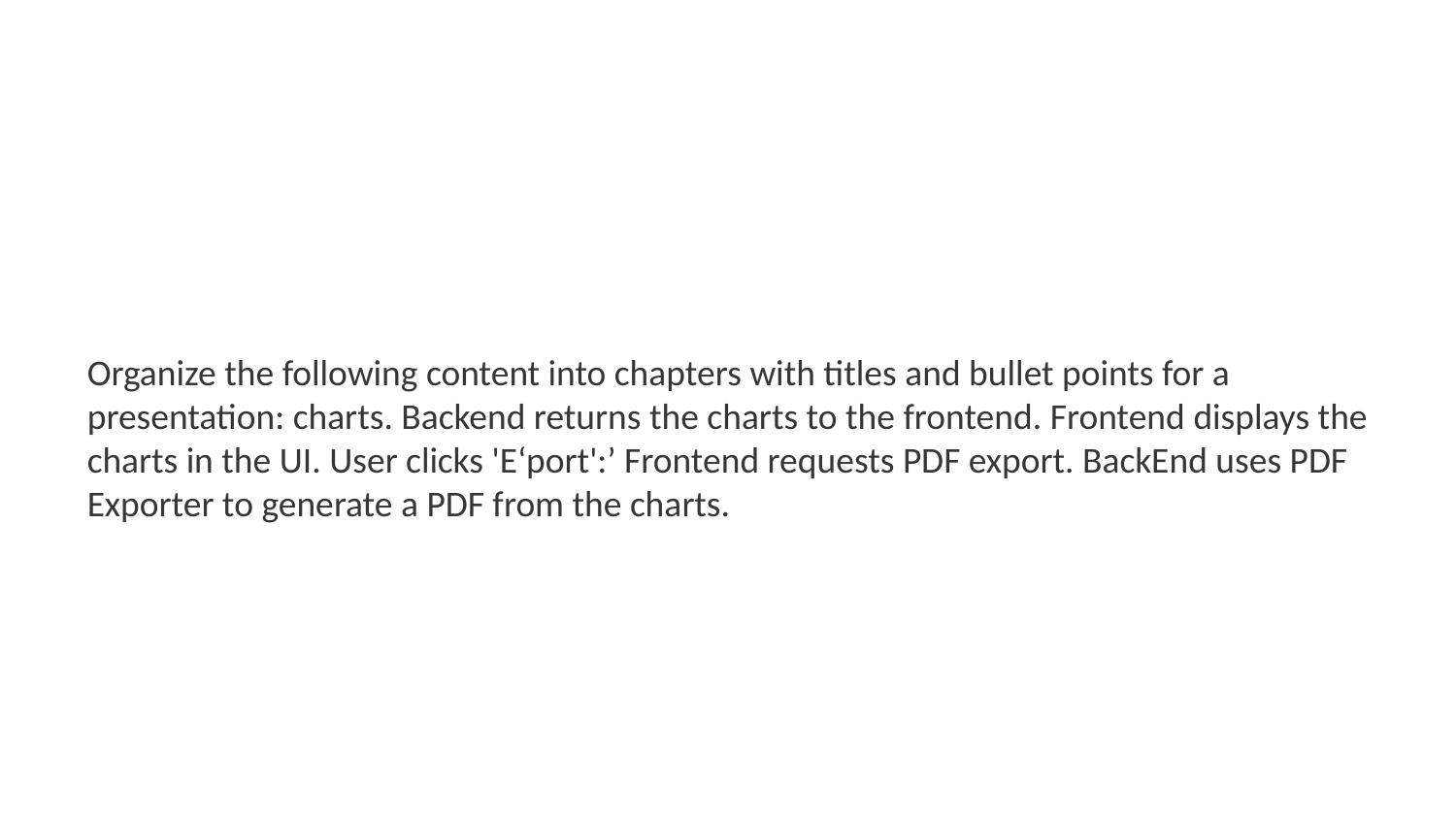

Organize the following content into chapters with titles and bullet points for a presentation: charts. Backend returns the charts to the frontend. Frontend displays the charts in the UI. User clicks 'E‘port':’ Frontend requests PDF export. BackEnd uses PDF Exporter to generate a PDF from the charts.